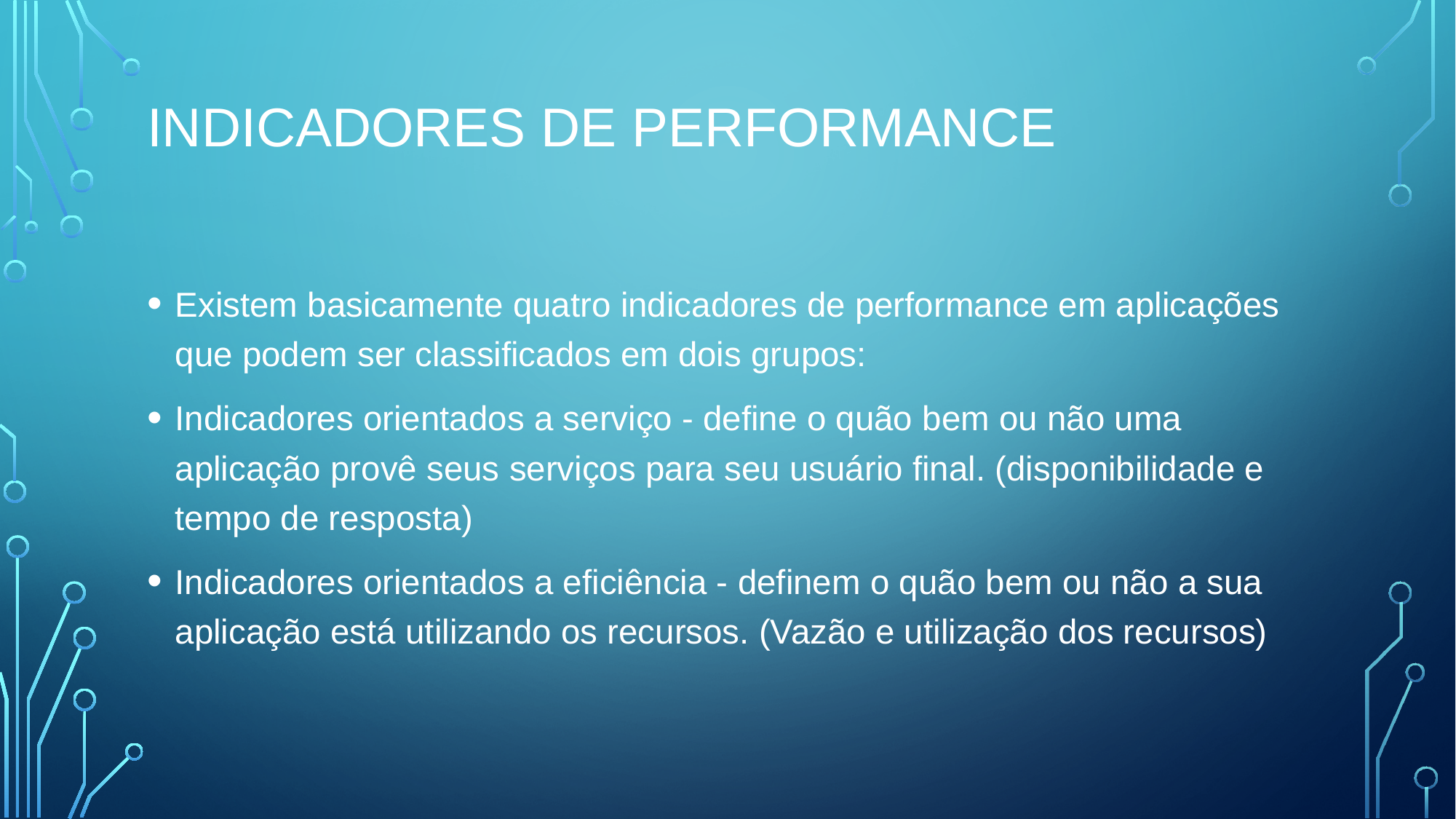

# Indicadores de performance
Existem basicamente quatro indicadores de performance em aplicações que podem ser classificados em dois grupos:
Indicadores orientados a serviço - define o quão bem ou não uma aplicação provê seus serviços para seu usuário final. (disponibilidade e tempo de resposta)
Indicadores orientados a eficiência - definem o quão bem ou não a sua aplicação está utilizando os recursos. (Vazão e utilização dos recursos)